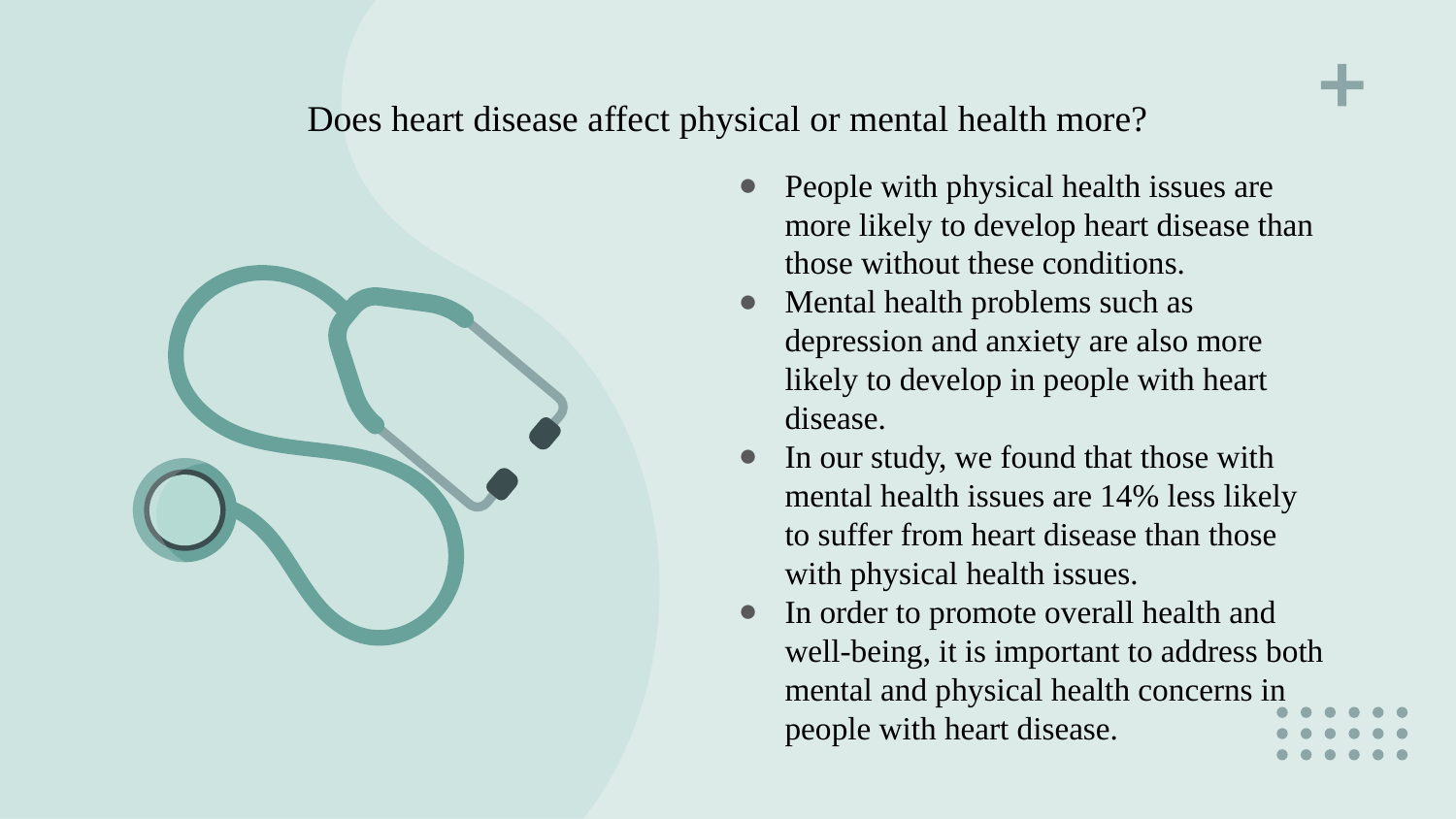

# Does heart disease affect physical or mental health more?
People with physical health issues are more likely to develop heart disease than those without these conditions.
Mental health problems such as depression and anxiety are also more likely to develop in people with heart disease.
In our study, we found that those with mental health issues are 14% less likely to suffer from heart disease than those with physical health issues.
In order to promote overall health and well-being, it is important to address both mental and physical health concerns in people with heart disease.